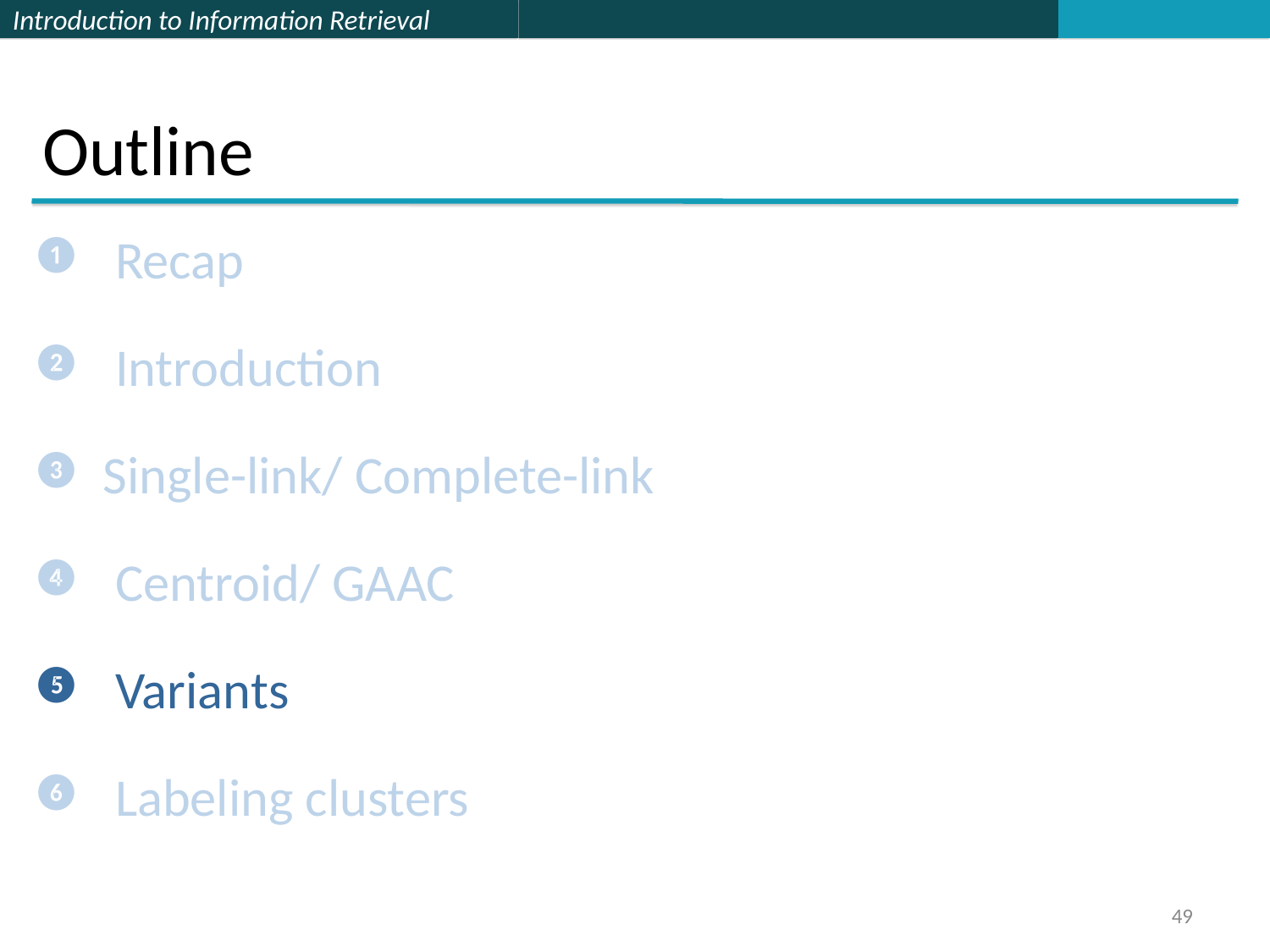

# Outline
 Recap
 Introduction
Single-link/ Complete-link
 Centroid/ GAAC
 Variants
 Labeling clusters

49